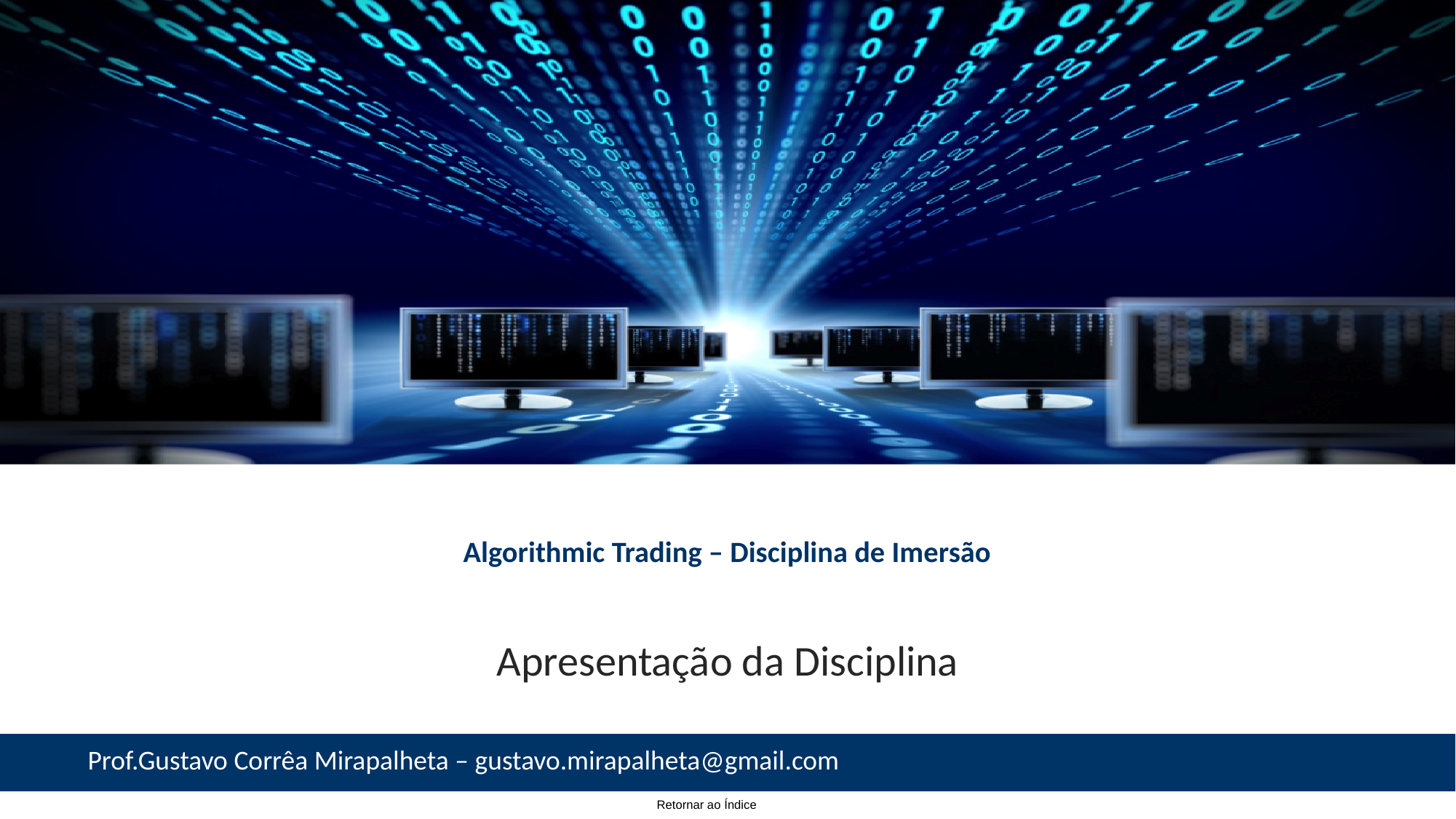

# Algorithmic Trading – Disciplina de Imersão
Apresentação da Disciplina